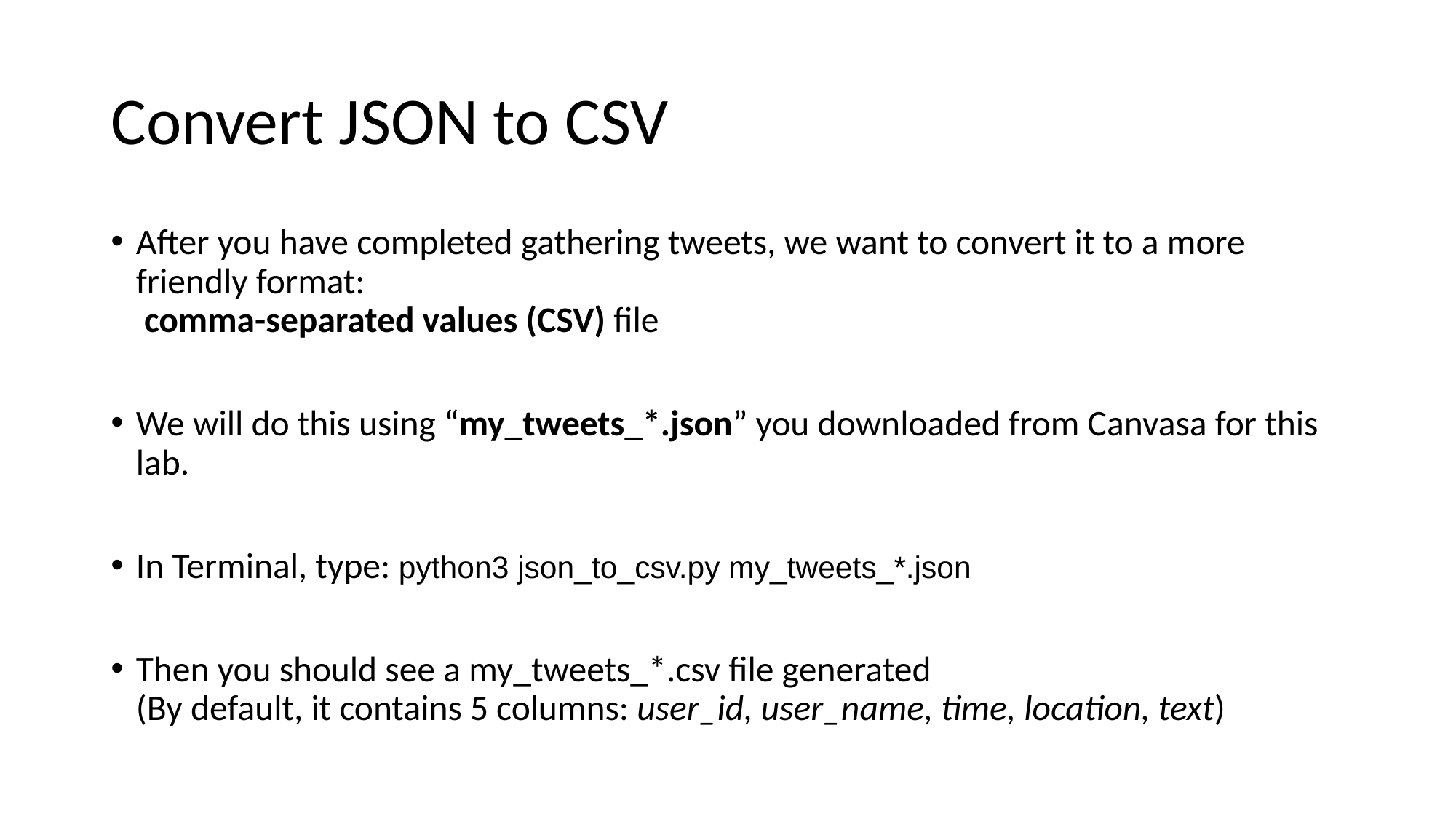

# Convert JSON to CSV
After you have completed gathering tweets, we want to convert it to a more friendly format:
 comma-separated values (CSV) file

We will do this using “my_tweets_*.json” you downloaded from Canvasa for this lab.

In Terminal, type: python3 json_to_csv.py my_tweets_*.json

Then you should see a my_tweets_*.csv file generated
(By default, it contains 5 columns: user_id, user_name, time, location, text)